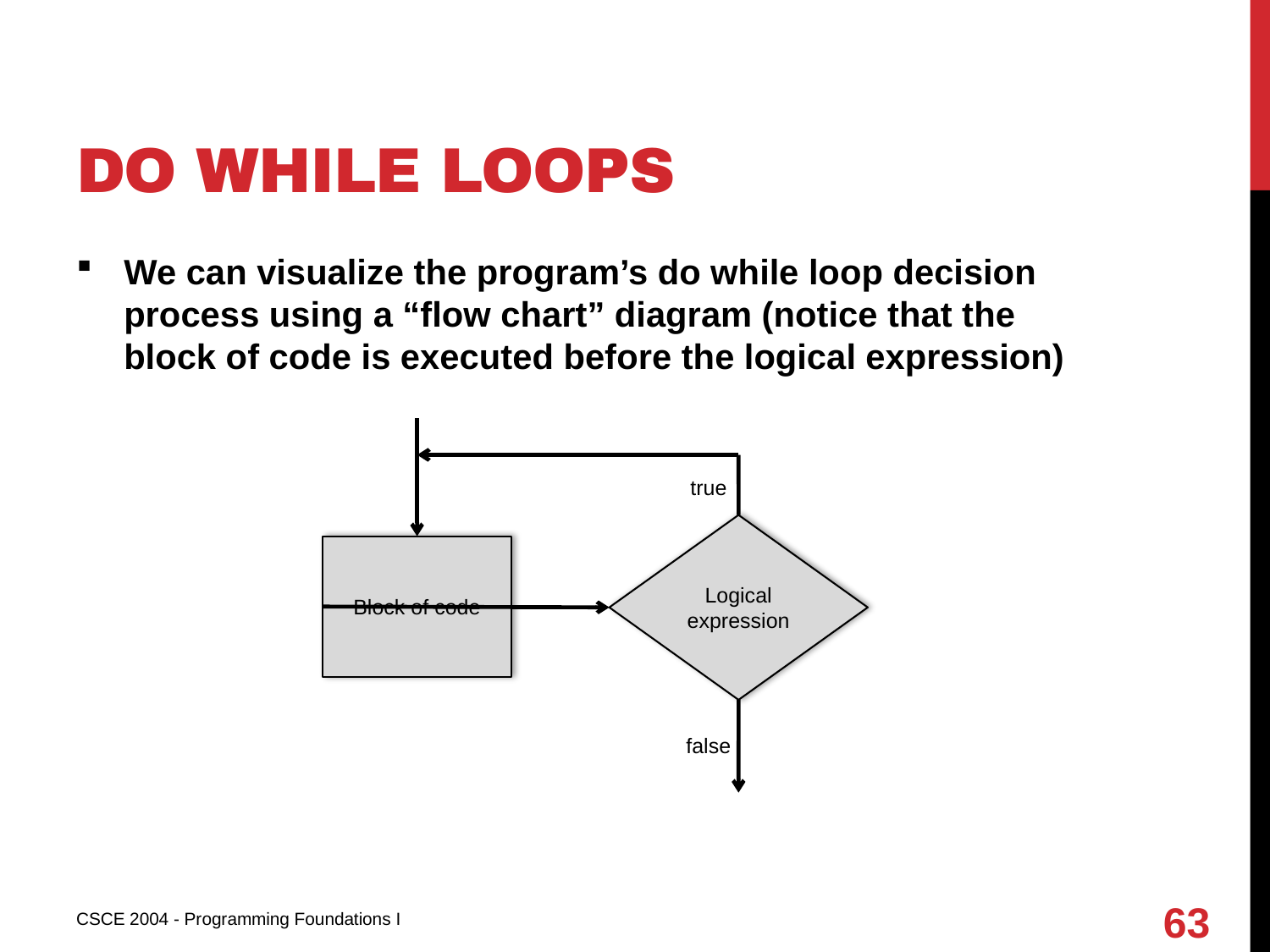

# Do While loops
We can visualize the program’s do while loop decision process using a “flow chart” diagram (notice that the block of code is executed before the logical expression)
true
Logical expression
Block of code
false
63
CSCE 2004 - Programming Foundations I